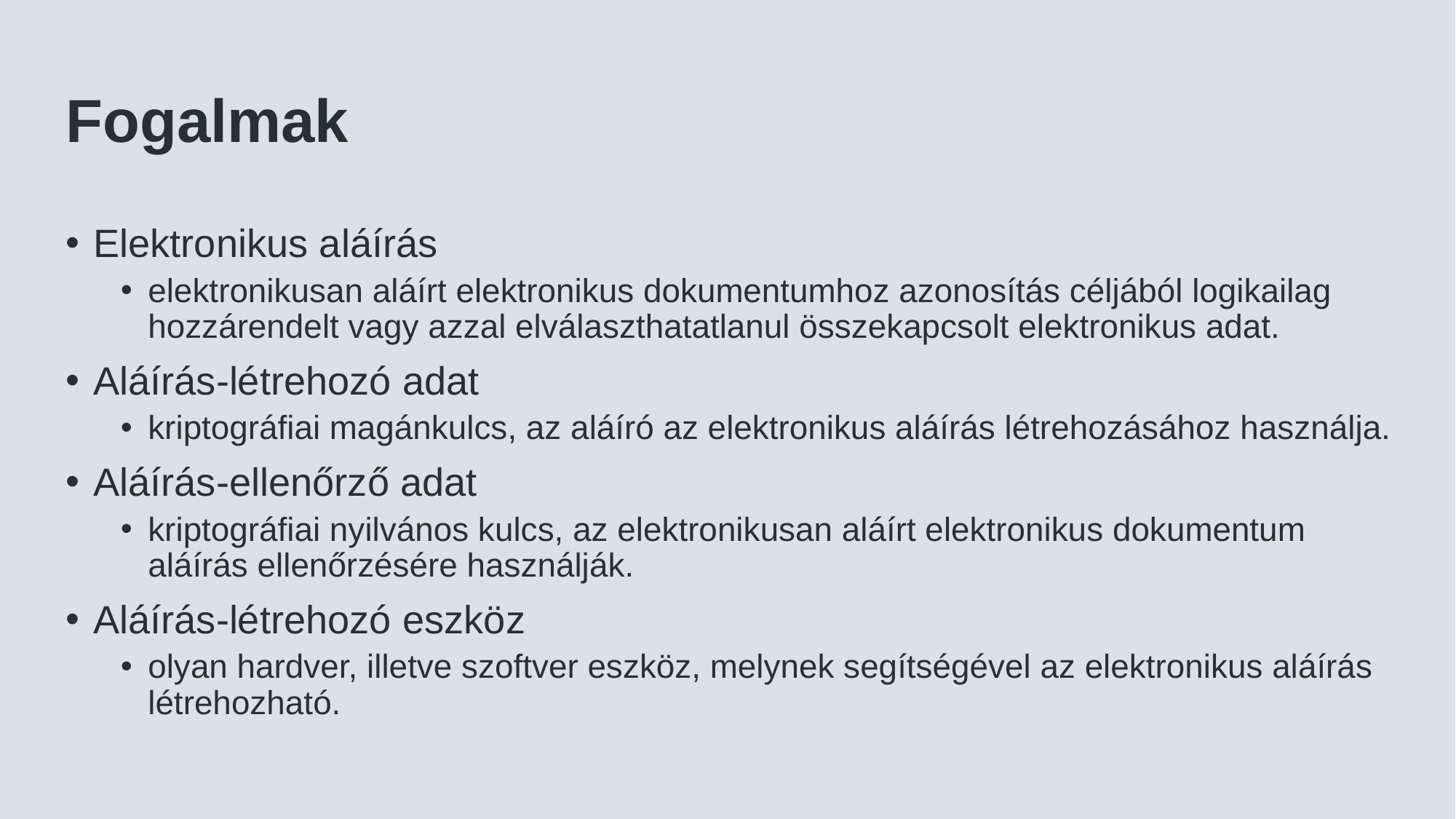

# Fogalmak
Elektronikus aláírás
elektronikusan aláírt elektronikus dokumentumhoz azonosítás céljából logikailag hozzárendelt vagy azzal elválaszthatatlanul összekapcsolt elektronikus adat.
Aláírás-létrehozó adat
kriptográfiai magánkulcs, az aláíró az elektronikus aláírás létrehozásához használja.
Aláírás-ellenőrző adat
kriptográfiai nyilvános kulcs, az elektronikusan aláírt elektronikus dokumentum aláírás ellenőrzésére használják.
Aláírás-létrehozó eszköz
olyan hardver, illetve szoftver eszköz, melynek segítségével az elektronikus aláírás létrehozható.